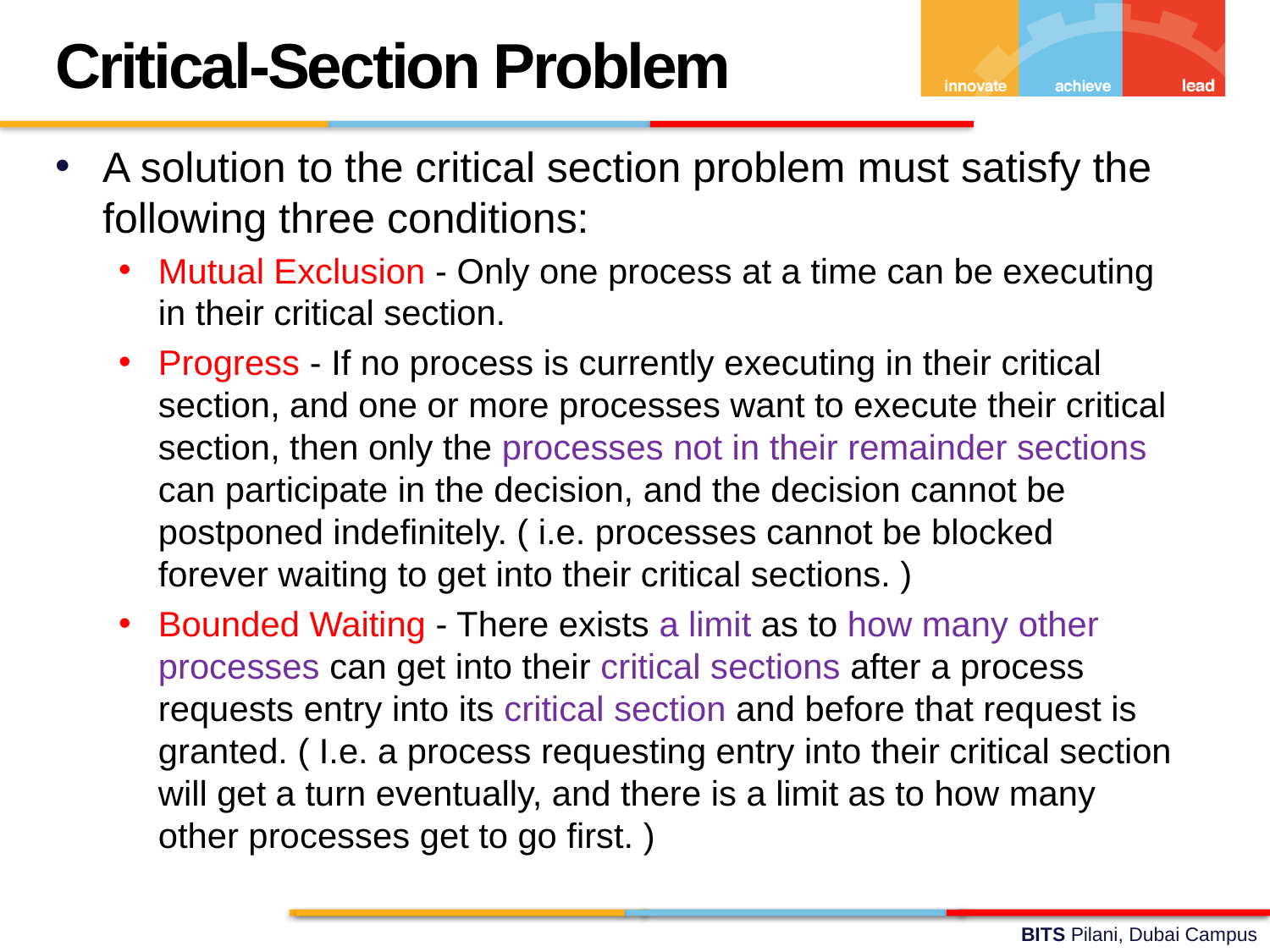

Critical-Section Problem
A solution to the critical section problem must satisfy the following three conditions:
Mutual Exclusion - Only one process at a time can be executing in their critical section.
Progress - If no process is currently executing in their critical section, and one or more processes want to execute their critical section, then only the processes not in their remainder sections can participate in the decision, and the decision cannot be postponed indefinitely. ( i.e. processes cannot be blocked forever waiting to get into their critical sections. )
Bounded Waiting - There exists a limit as to how many other processes can get into their critical sections after a process requests entry into its critical section and before that request is granted. ( I.e. a process requesting entry into their critical section will get a turn eventually, and there is a limit as to how many other processes get to go first. )